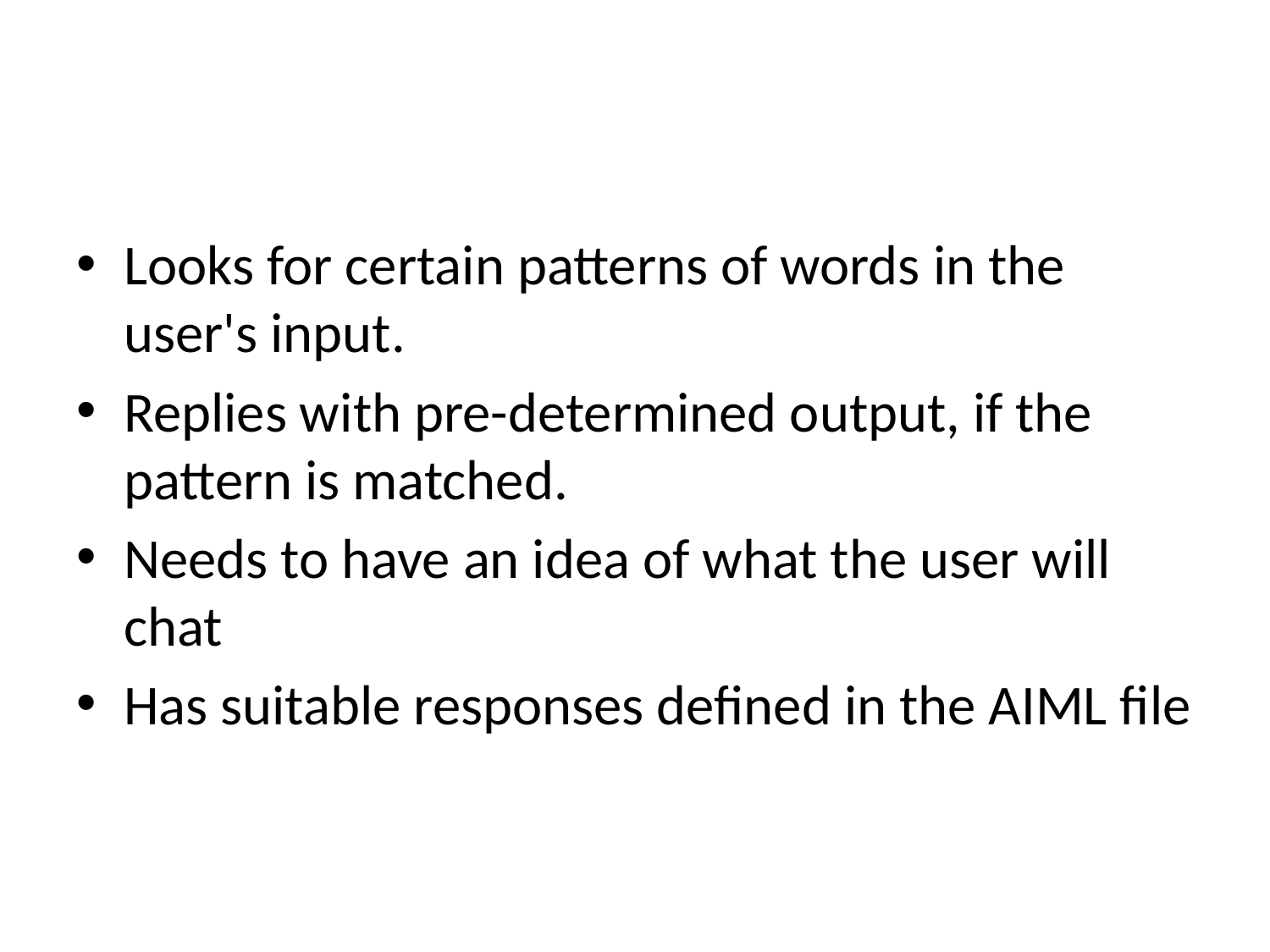

#
Looks for certain patterns of words in the user's input.
Replies with pre-determined output, if the pattern is matched.
Needs to have an idea of what the user will chat
Has suitable responses defined in the AIML file